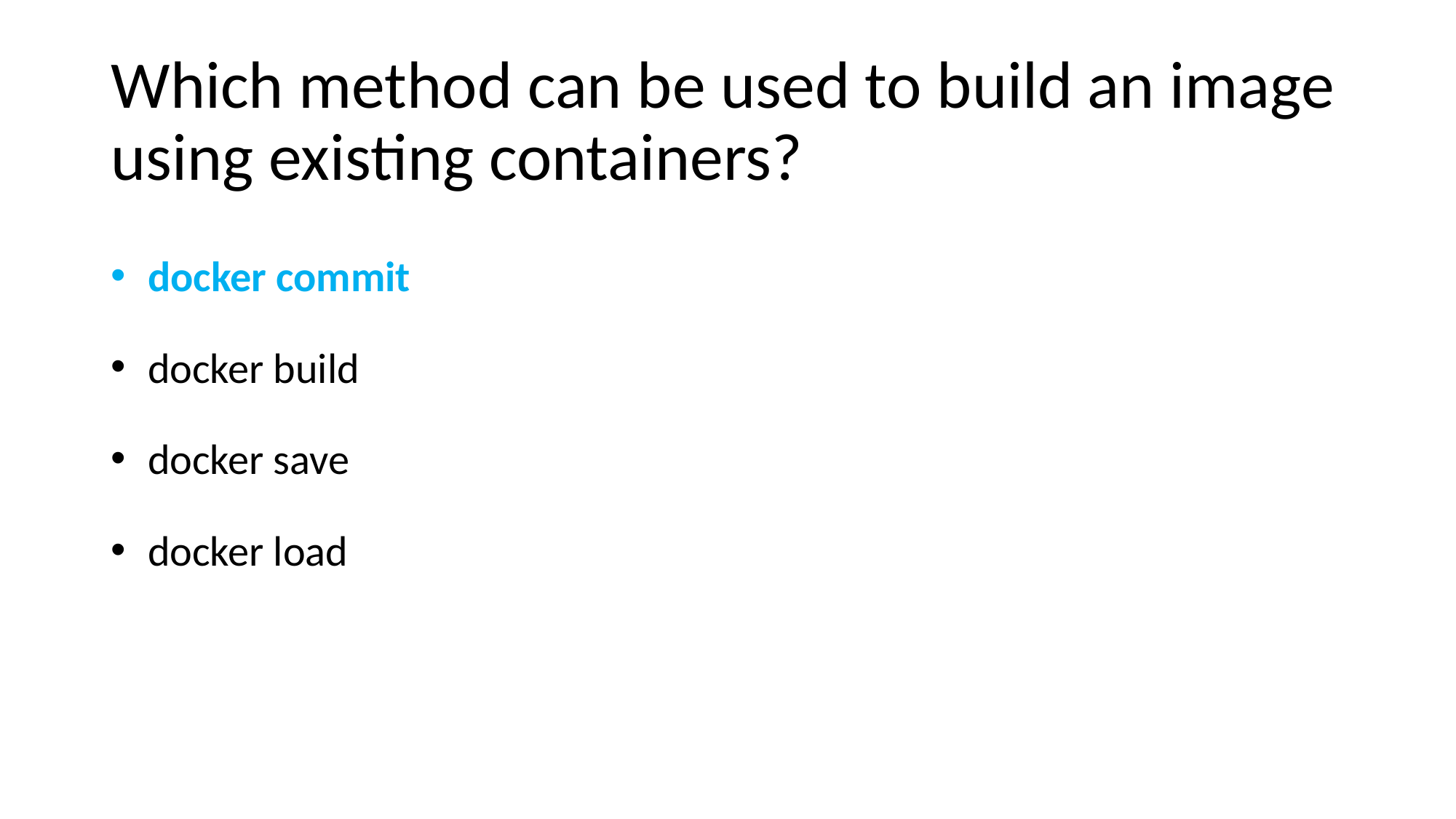

# Which method can be used to build an image using existing containers?
 docker commit
 docker build
 docker save
 docker load